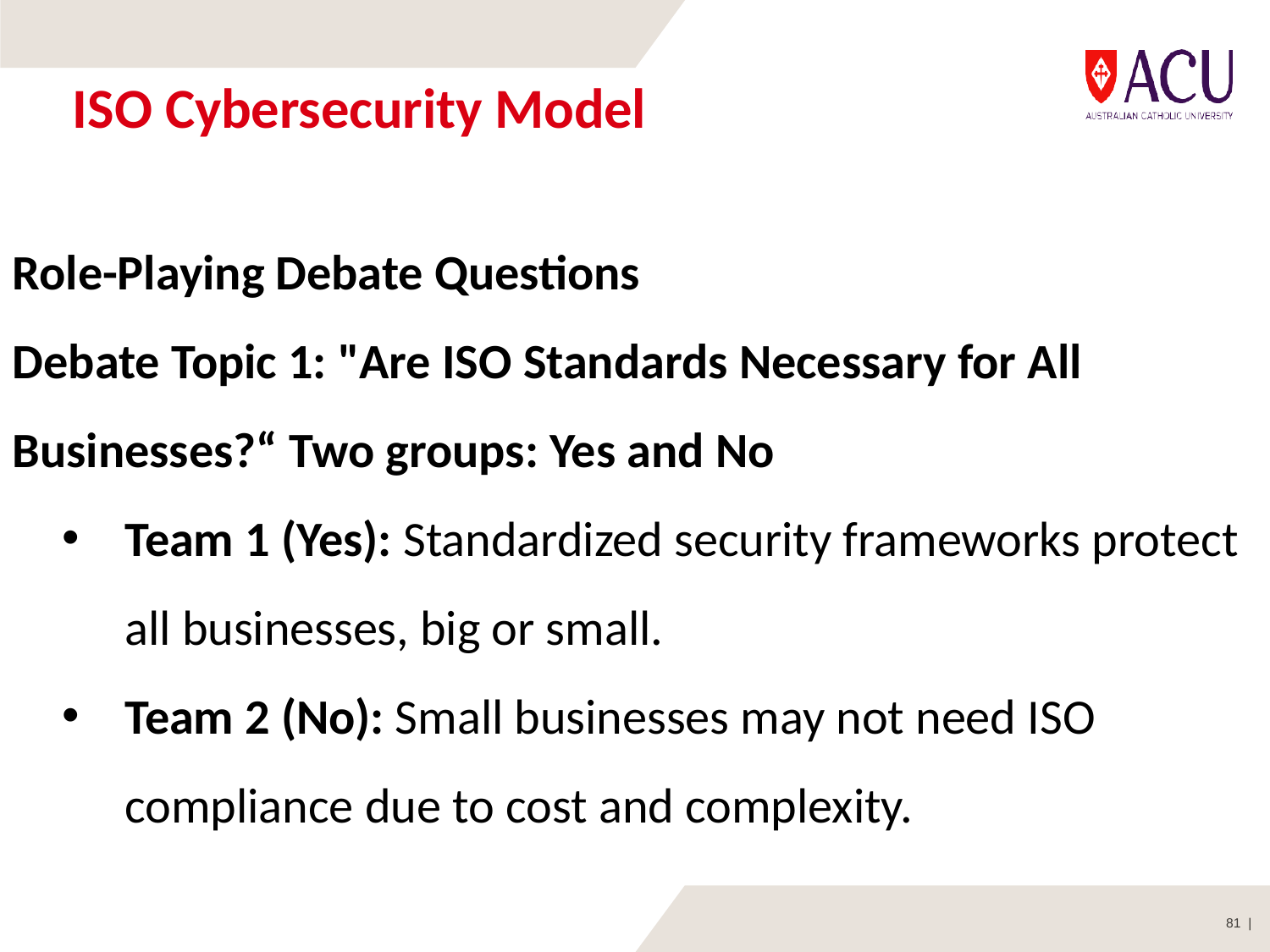

# ISO Cybersecurity Model
Role-Playing Debate Questions
Debate Topic 1: "Are ISO Standards Necessary for All Businesses?“ Two groups: Yes and No
Team 1 (Yes): Standardized security frameworks protect all businesses, big or small.
Team 2 (No): Small businesses may not need ISO compliance due to cost and complexity.
81 |